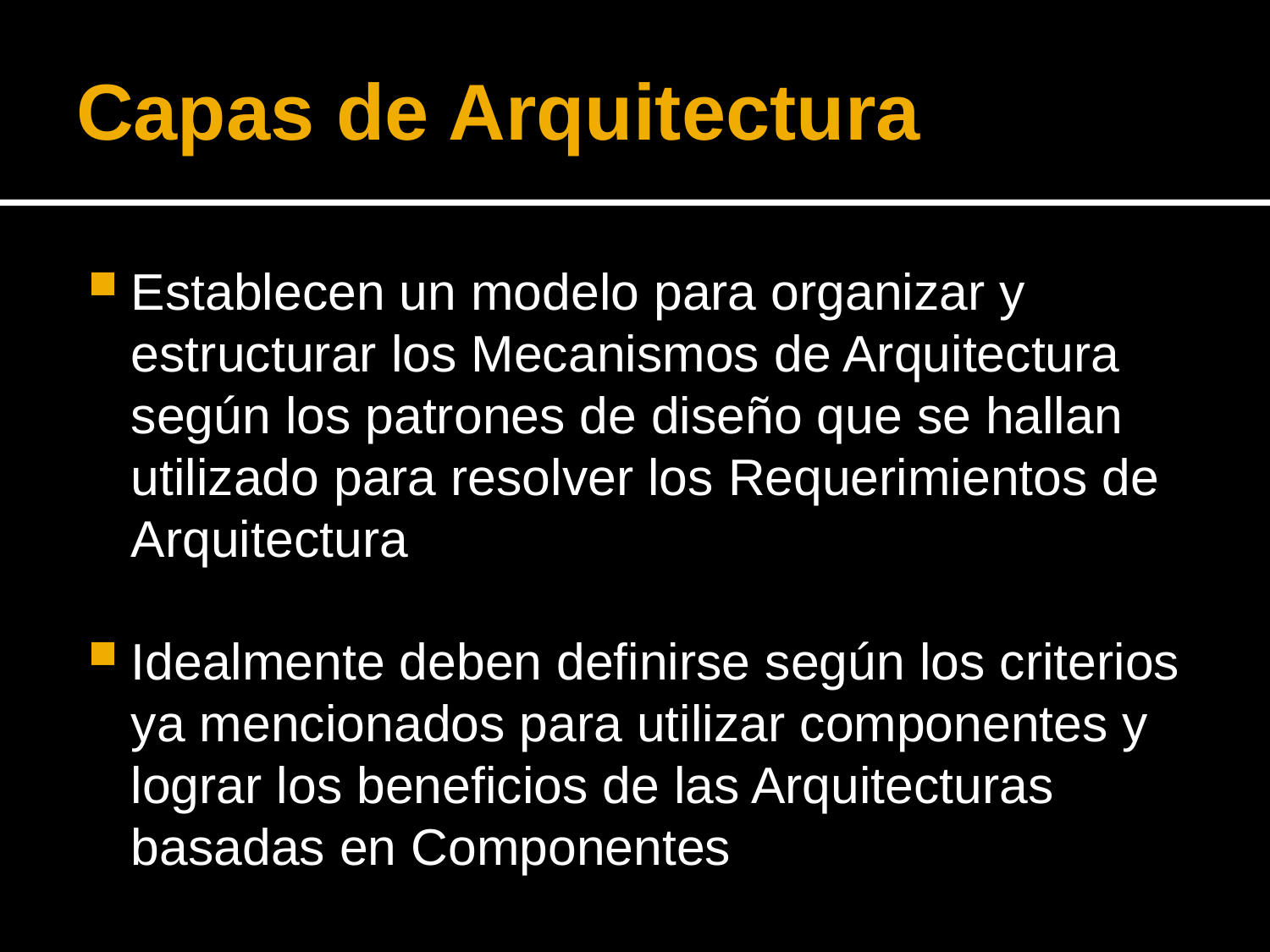

# Capas de Arquitectura
Establecen un modelo para organizar y estructurar los Mecanismos de Arquitectura según los patrones de diseño que se hallan utilizado para resolver los Requerimientos de Arquitectura

Idealmente deben definirse según los criterios ya mencionados para utilizar componentes y lograr los beneficios de las Arquitecturas basadas en Componentes